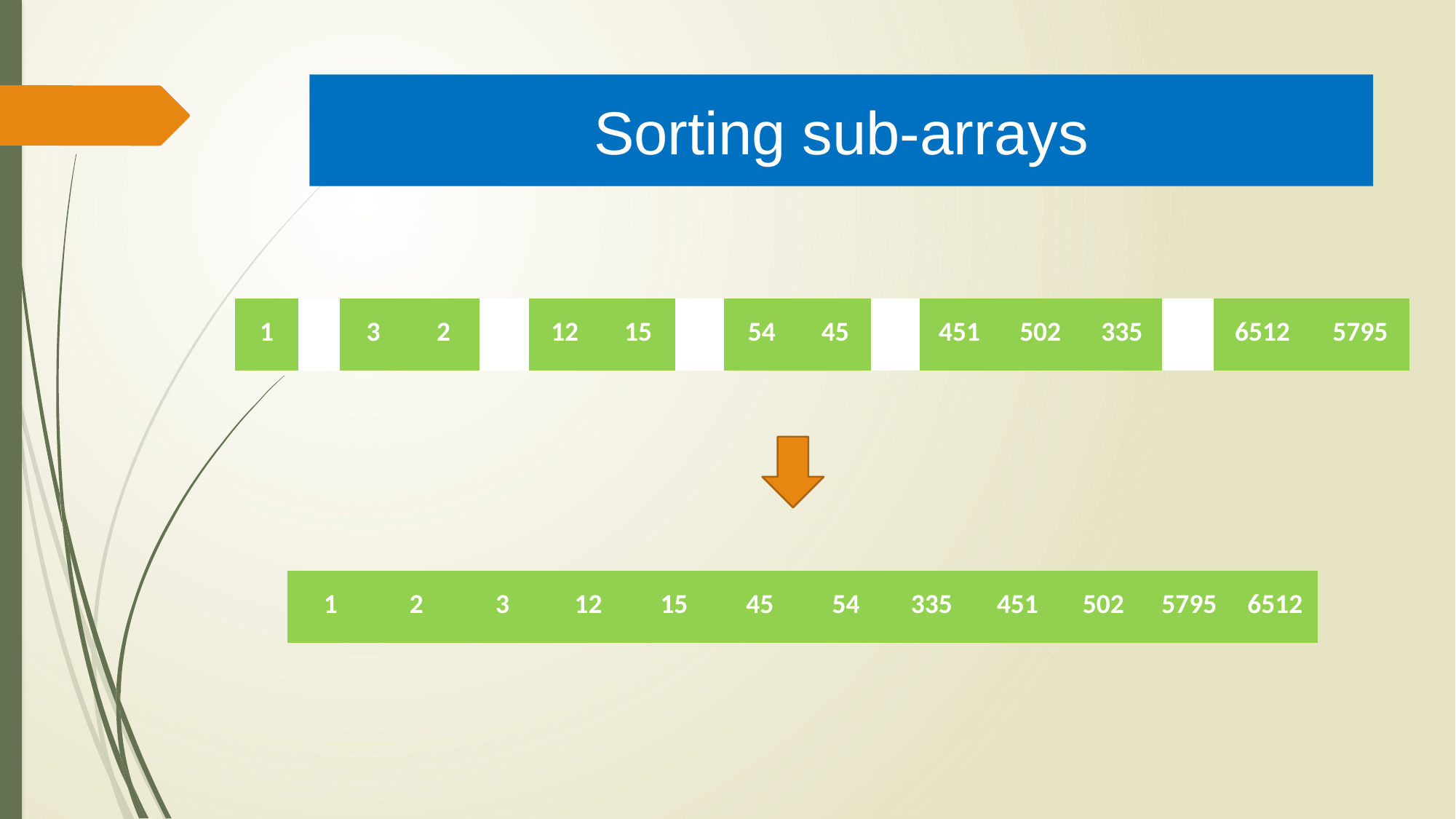

Sorting sub-arrays
| 1 |  | 3 | 2 |  | 12 | 15 |  | 54 | 45 |  | 451 | 502 | 335 |  | 6512 | 5795 |
| --- | --- | --- | --- | --- | --- | --- | --- | --- | --- | --- | --- | --- | --- | --- | --- | --- |

| 1 | 2 | 3 | 12 | 15 | 45 | 54 | 335 | 451 | 502 | 5795 | 6512 |
| --- | --- | --- | --- | --- | --- | --- | --- | --- | --- | --- | --- |